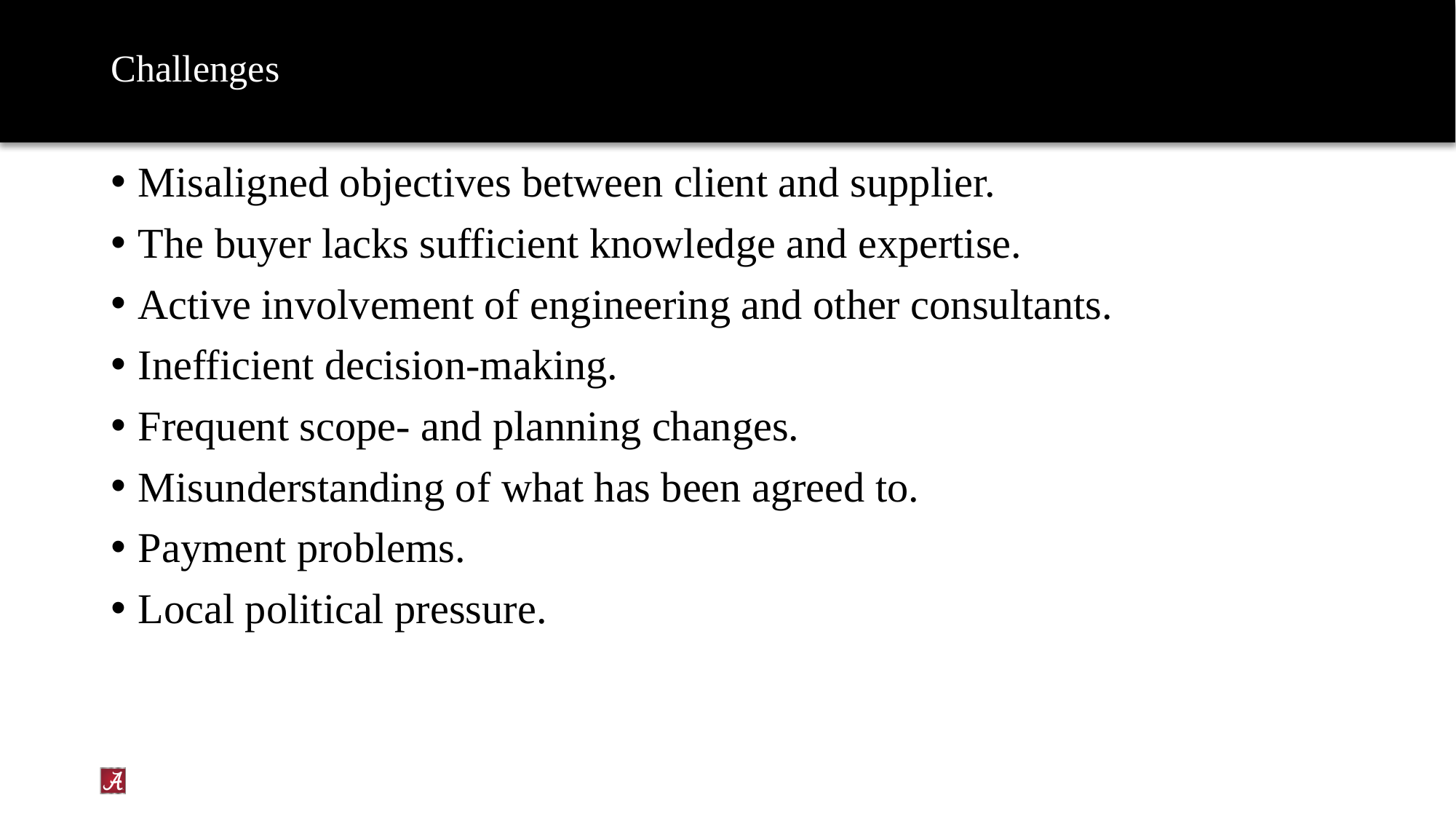

# Challenges
Misaligned objectives between client and supplier.
The buyer lacks sufficient knowledge and expertise.
Active involvement of engineering and other consultants.
Inefficient decision-making.
Frequent scope- and planning changes.
Misunderstanding of what has been agreed to.
Payment problems.
Local political pressure.